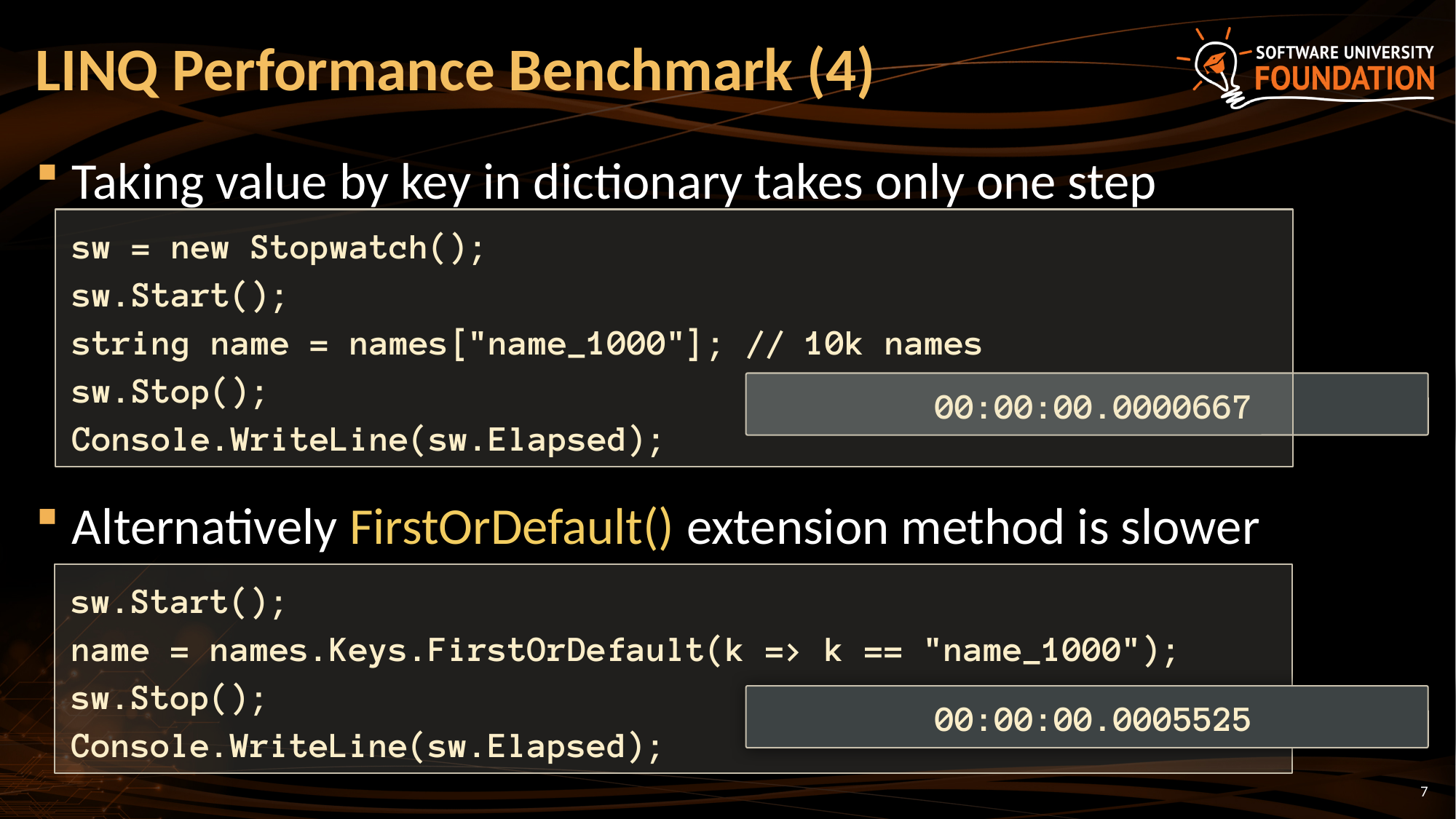

# LINQ Performance Benchmark (4)
Taking value by key in dictionary takes only one step

Alternatively FirstOrDefault() extension method is slower

sw = new Stopwatch();
sw.Start();
string name = names["name_1000"]; // 10k names
sw.Stop();
Console.WriteLine(sw.Elapsed);
         00:00:00.0000667
sw.Start();
name = names.Keys.FirstOrDefault(k => k == "name_1000");
sw.Stop();
Console.WriteLine(sw.Elapsed);
         00:00:00.0005525
7